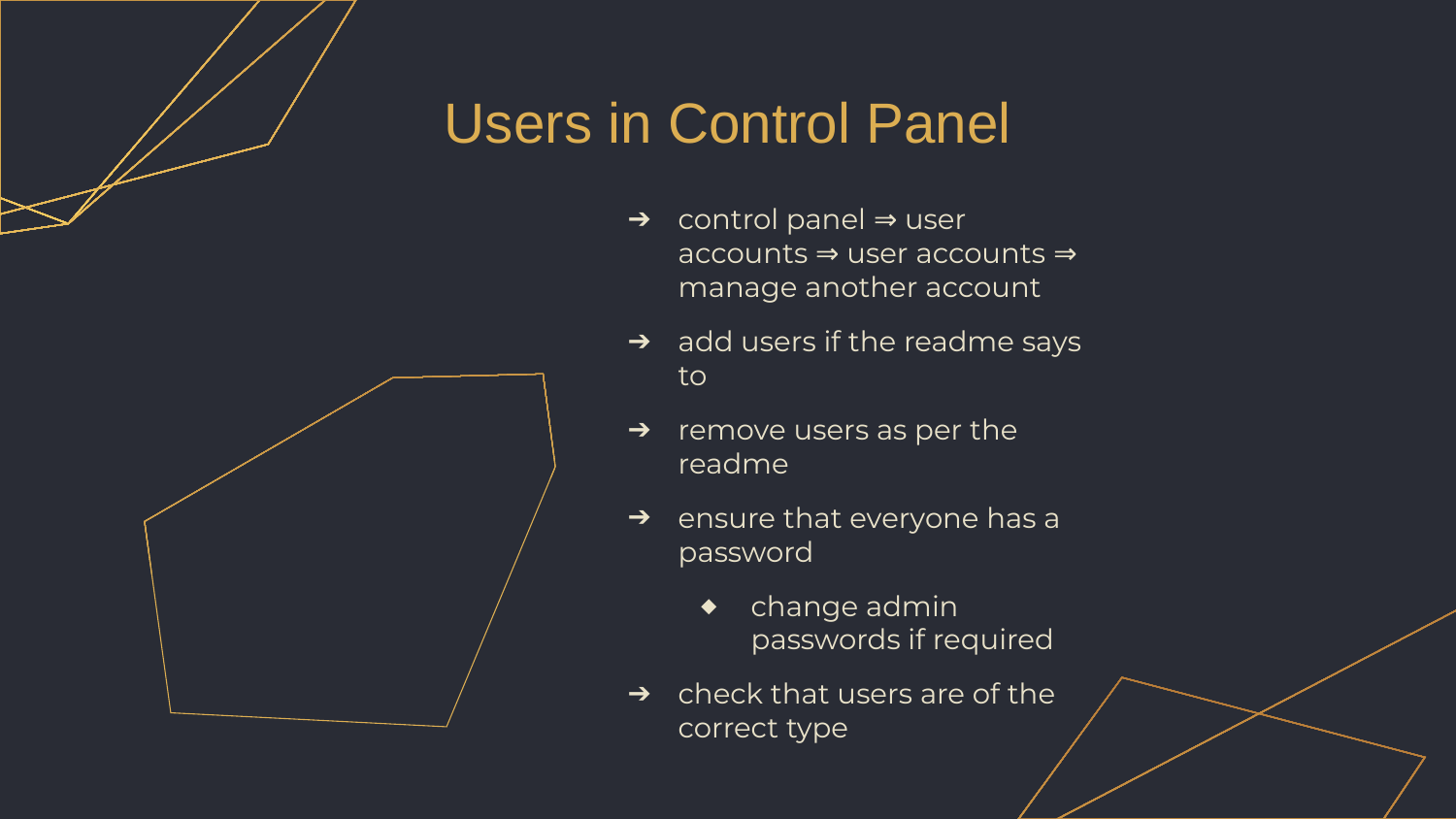

# Users in Control Panel
control panel ⇒ user accounts ⇒ user accounts ⇒ manage another account
add users if the readme says to
remove users as per the readme
ensure that everyone has a password
change admin passwords if required
check that users are of the correct type